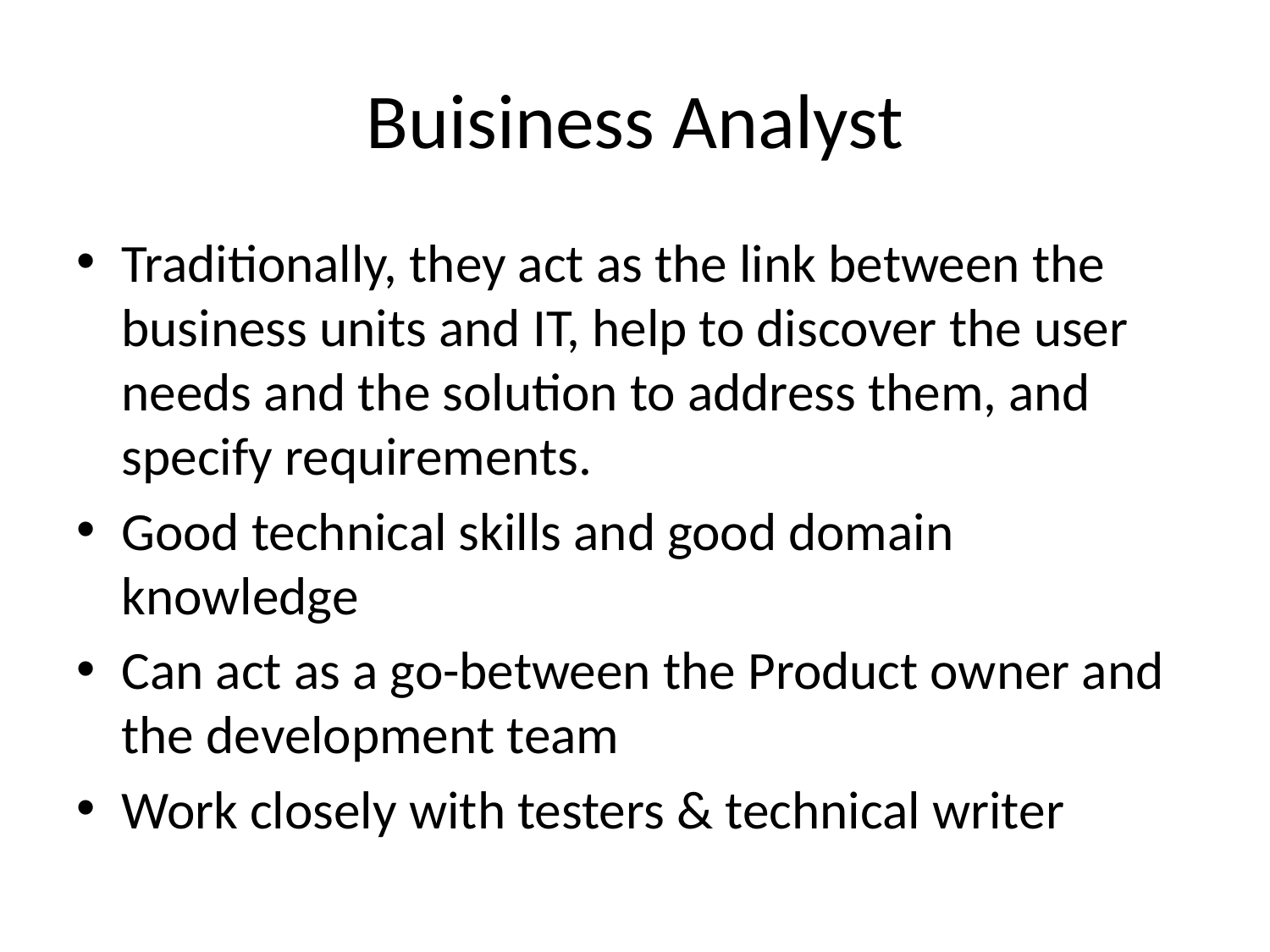

# Buisiness Analyst
Traditionally, they act as the link between the business units and IT, help to discover the user needs and the solution to address them, and specify requirements.
Good technical skills and good domain knowledge
Can act as a go-between the Product owner and the development team
Work closely with testers & technical writer